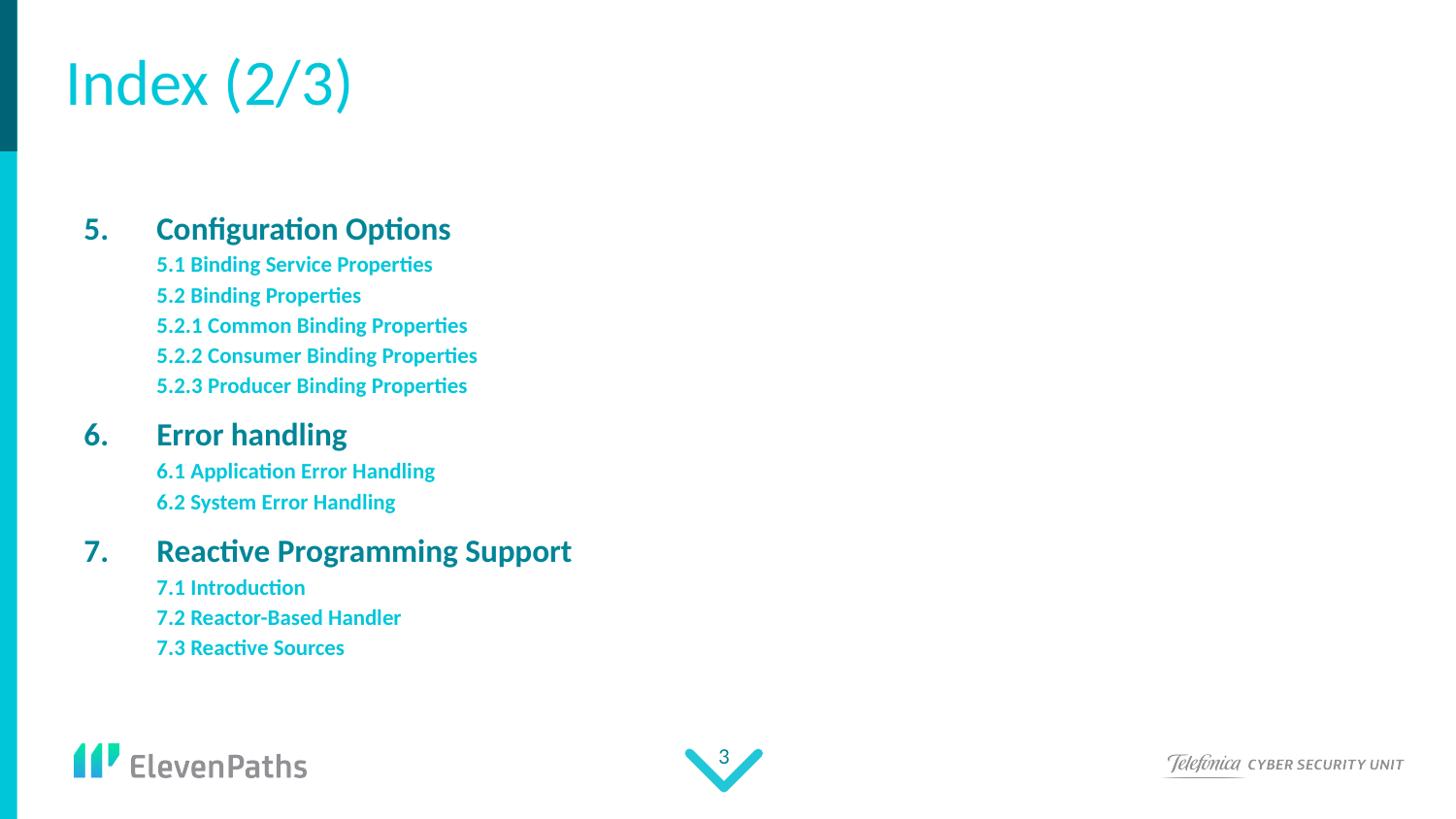

# Index (2/3)

Configuration Options
5.1 Binding Service Properties
5.2 Binding Properties
5.2.1 Common Binding Properties
5.2.2 Consumer Binding Properties
5.2.3 Producer Binding Properties
Error handling
6.1 Application Error Handling
6.2 System Error Handling
Reactive Programming Support
7.1 Introduction
7.2 Reactor-Based Handler
7.3 Reactive Sources